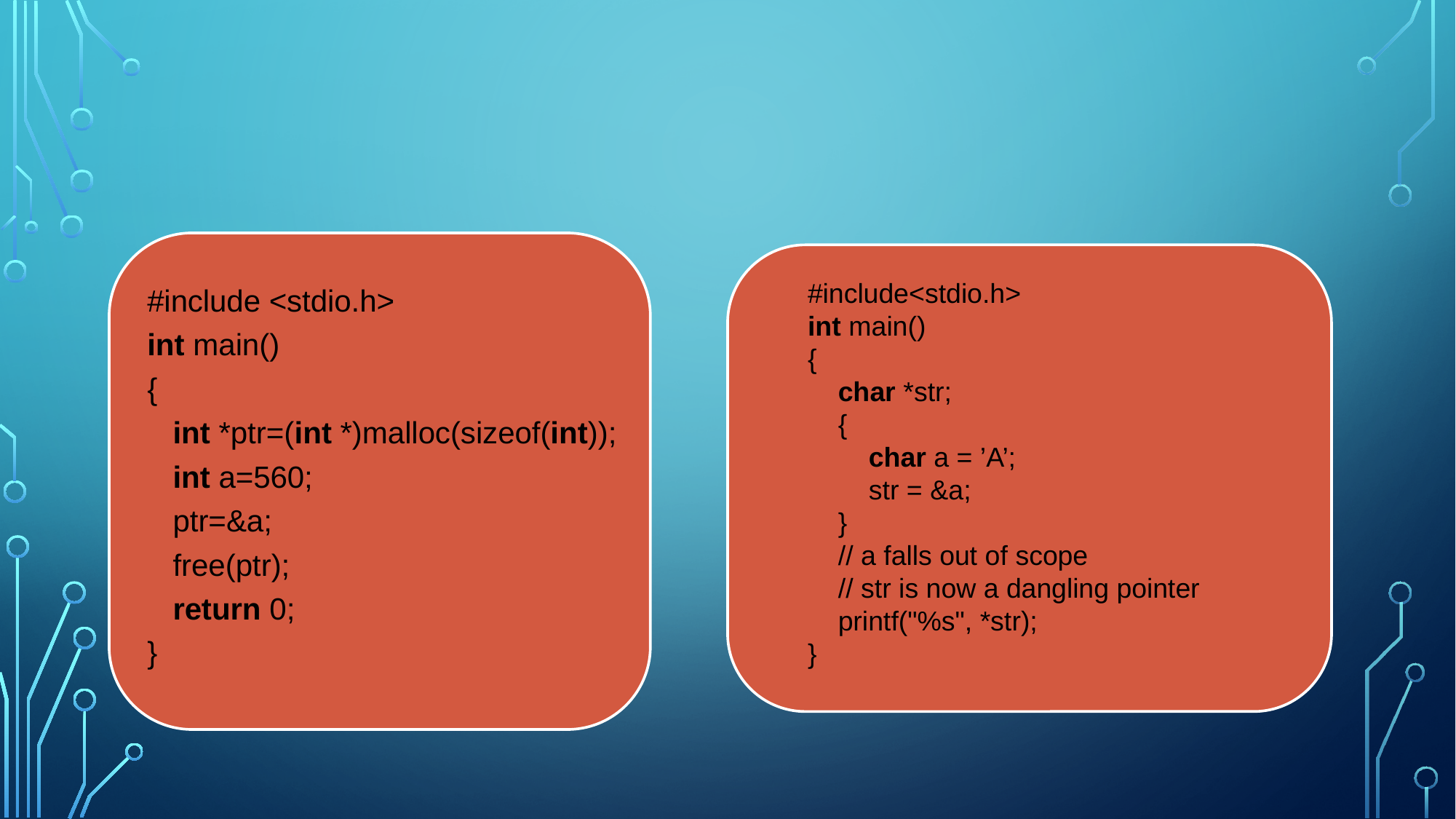

#include <stdio.h>
int main()
{
   int *ptr=(int *)malloc(sizeof(int));
   int a=560;
   ptr=&a;
   free(ptr);
   return 0;
}

#include<stdio.h>
int main()
{
    char *str;
    {
        char a = ’A’;
        str = &a;
    }
    // a falls out of scope
    // str is now a dangling pointer
    printf("%s", *str);
}